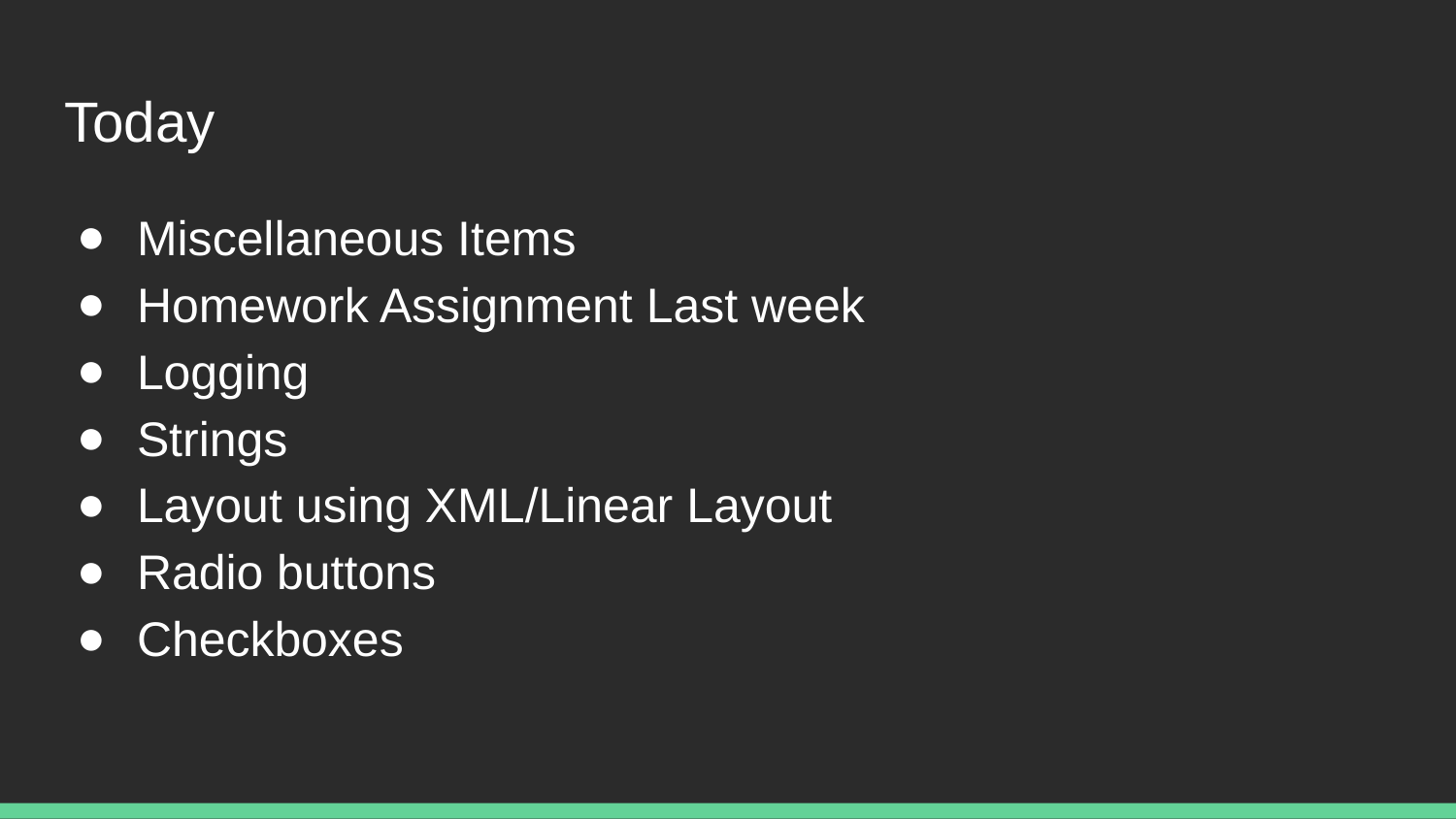

# Today
Miscellaneous Items
Homework Assignment Last week
Logging
Strings
Layout using XML/Linear Layout
Radio buttons
Checkboxes